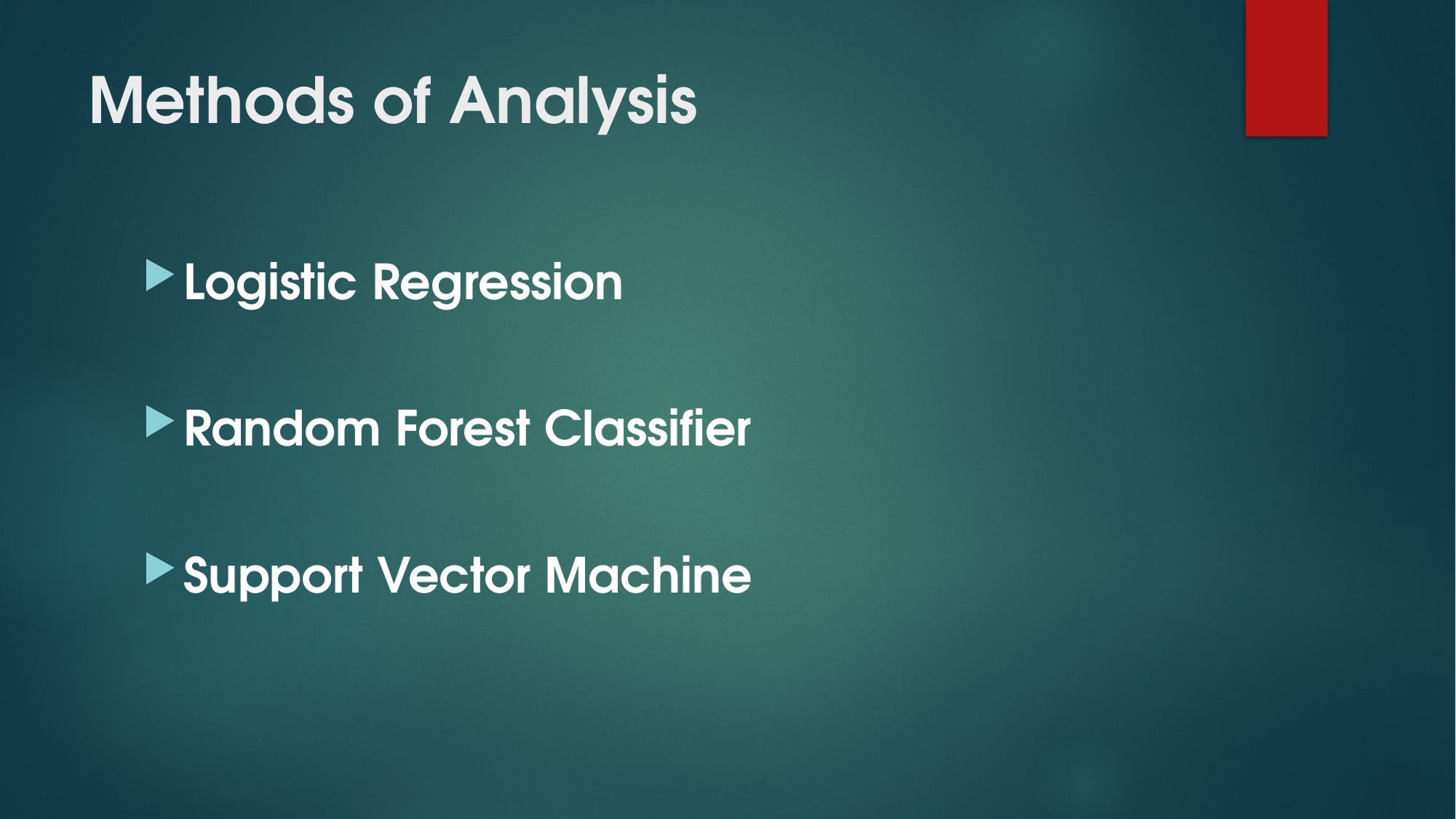

# Methods of Analysis
Logistic Regression

Random Forest Classifier

Support Vector Machine